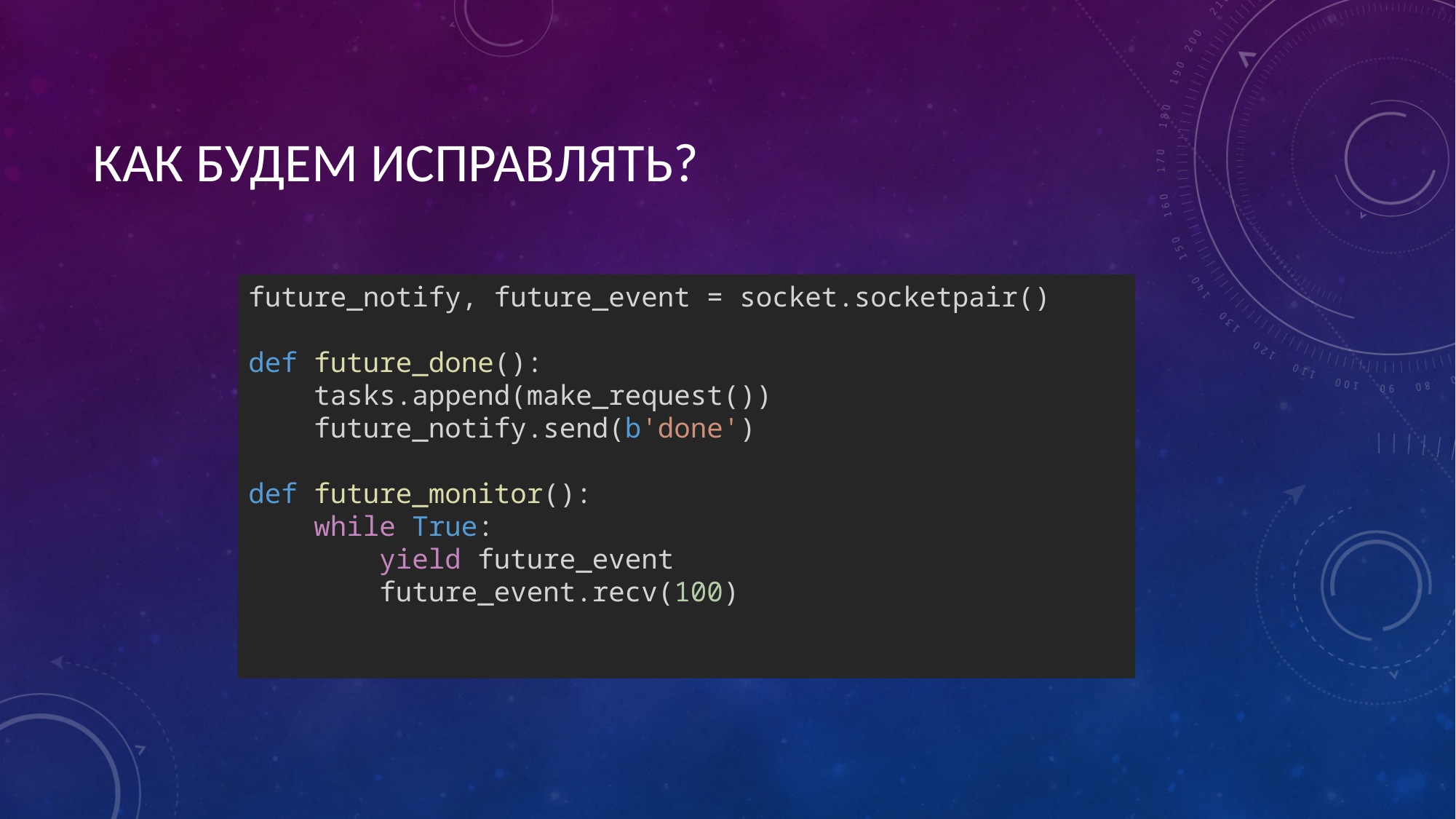

# КАК будем исправлять?
future_notify, future_event = socket.socketpair()

def future_done():
    tasks.append(make_request())
    future_notify.send(b'done')

def future_monitor():
    while True:
        yield future_event
        future_event.recv(100)

tasks.append(future_monitor())